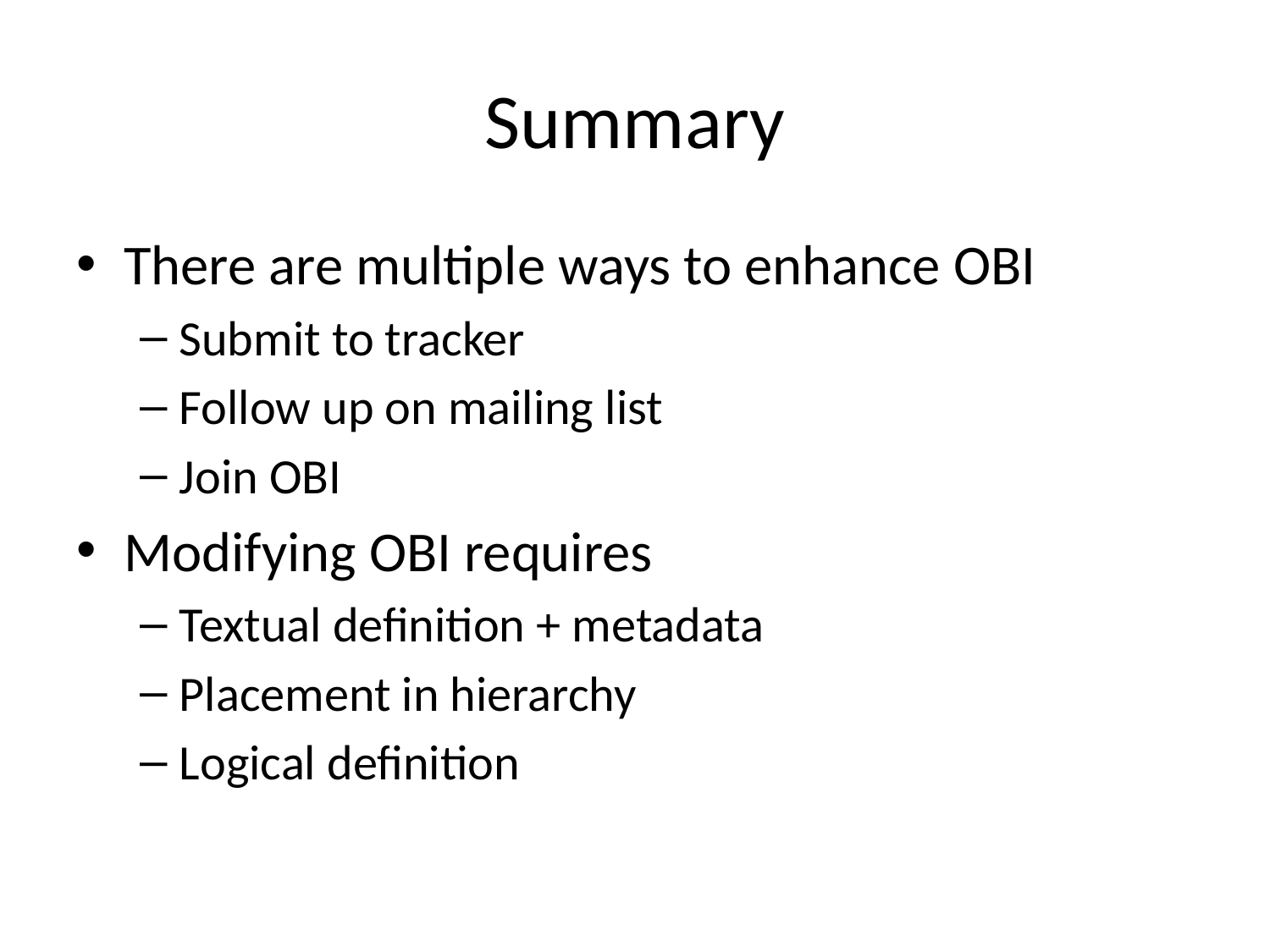

# Summary
There are multiple ways to enhance OBI
Submit to tracker
Follow up on mailing list
Join OBI
Modifying OBI requires
Textual definition + metadata
Placement in hierarchy
Logical definition